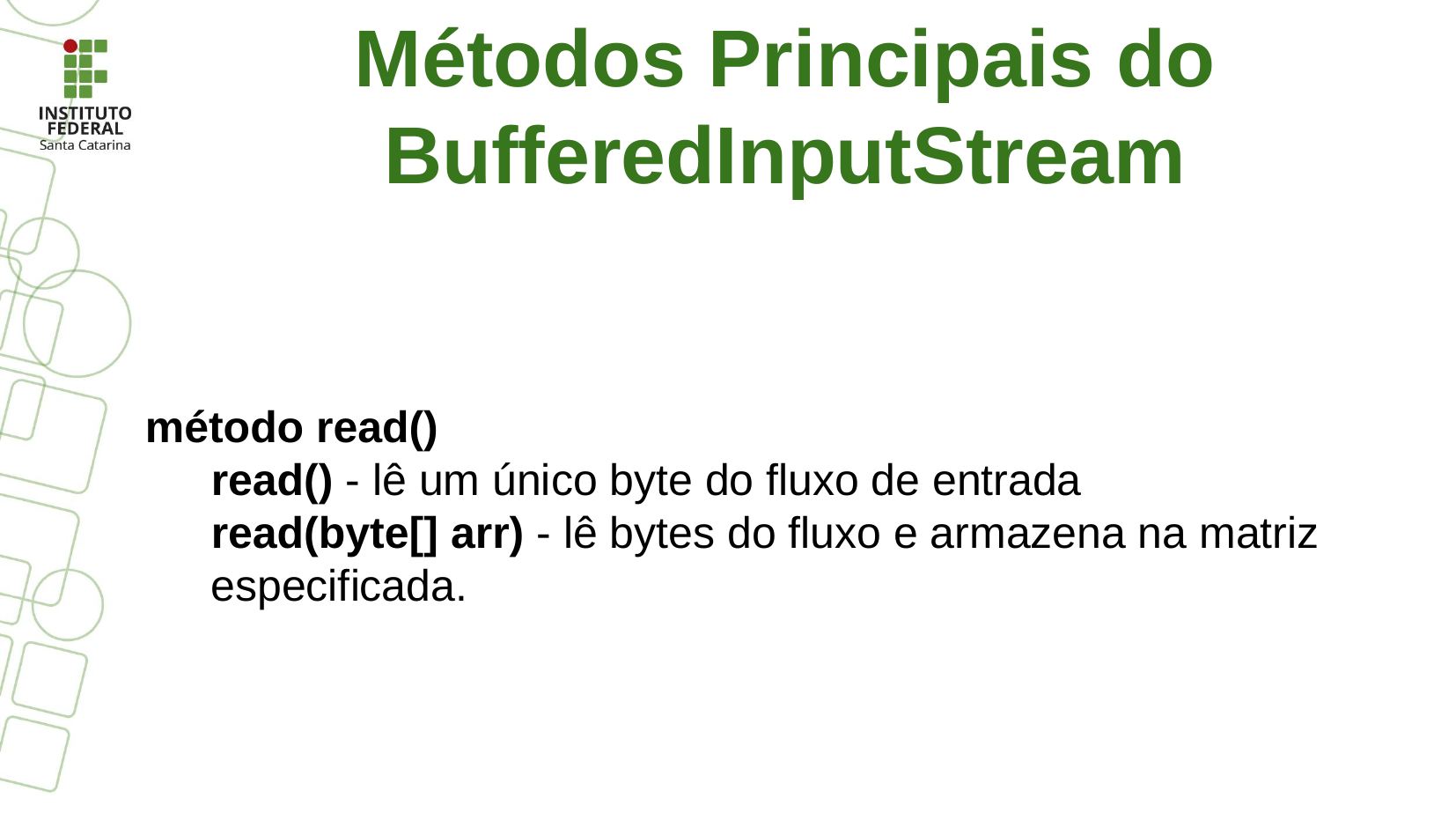

Métodos Principais do BufferedInputStream
método read()
read() - lê um único byte do fluxo de entrada
read(byte[] arr) - lê bytes do fluxo e armazena na matriz especificada.